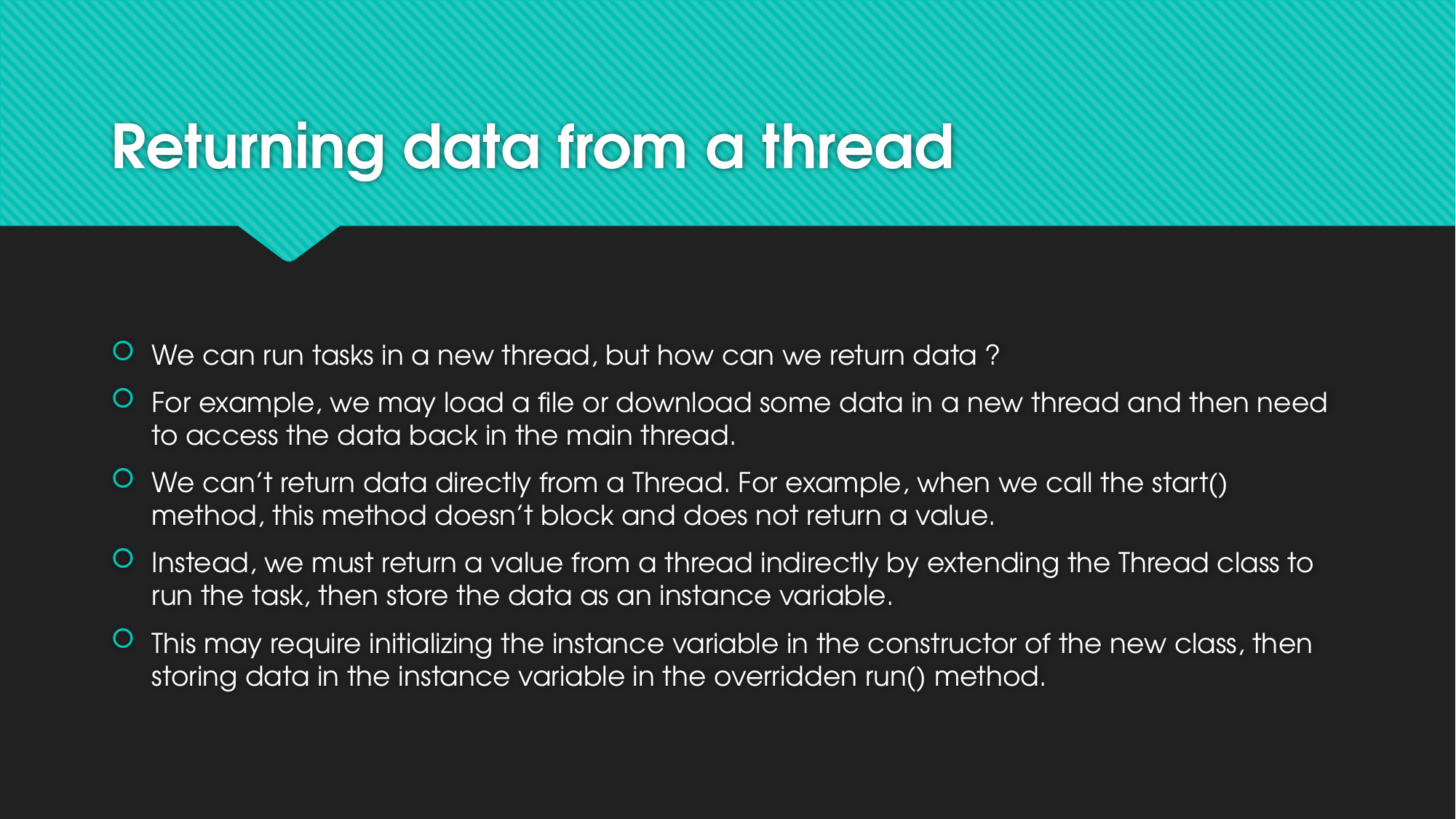

# Returning data from a thread
We can run tasks in a new thread, but how can we return data ?
For example, we may load a file or download some data in a new thread and then need to access the data back in the main thread.
We can’t return data directly from a Thread. For example, when we call the start() method, this method doesn’t block and does not return a value.
Instead, we must return a value from a thread indirectly by extending the Thread class to run the task, then store the data as an instance variable.
This may require initializing the instance variable in the constructor of the new class, then storing data in the instance variable in the overridden run() method.